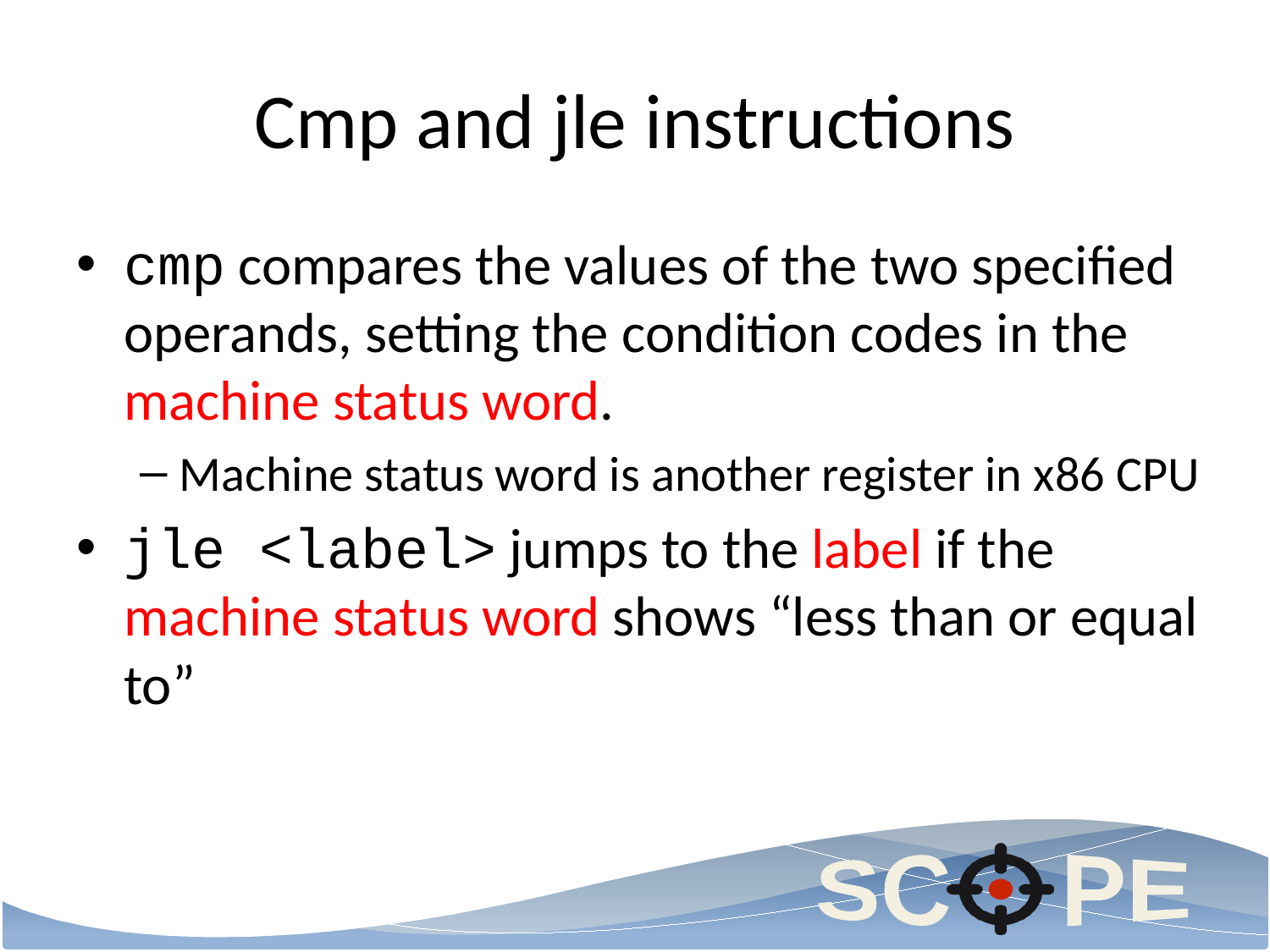

# Cmp and jle instructions
cmp compares the values of the two specified operands, setting the condition codes in the machine status word.
Machine status word is another register in x86 CPU
jle <label> jumps to the label if the machine status word shows “less than or equal to”